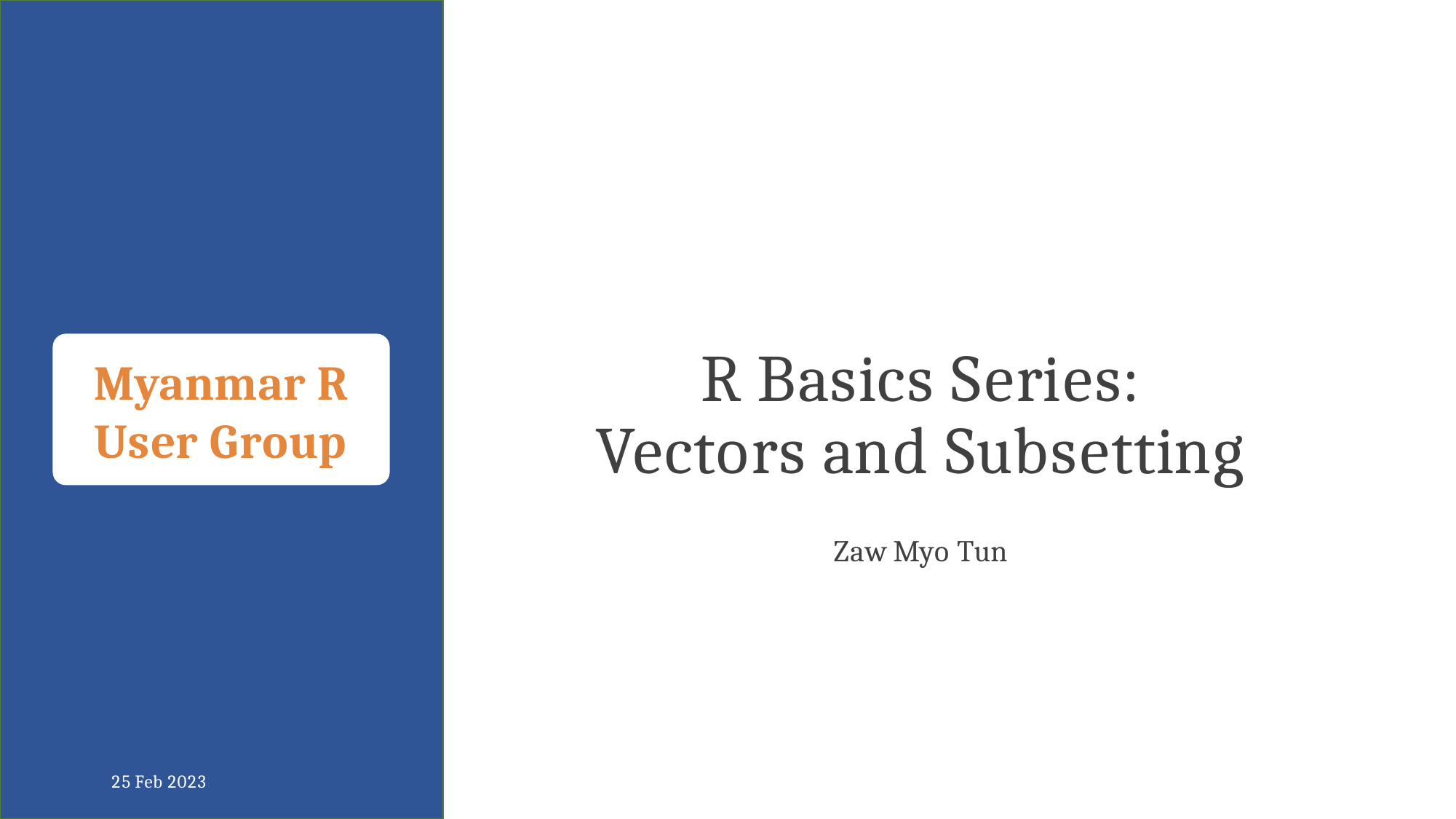

# R Basics Series: Vectors and Subsetting
Zaw Myo Tun
25 Feb 2023